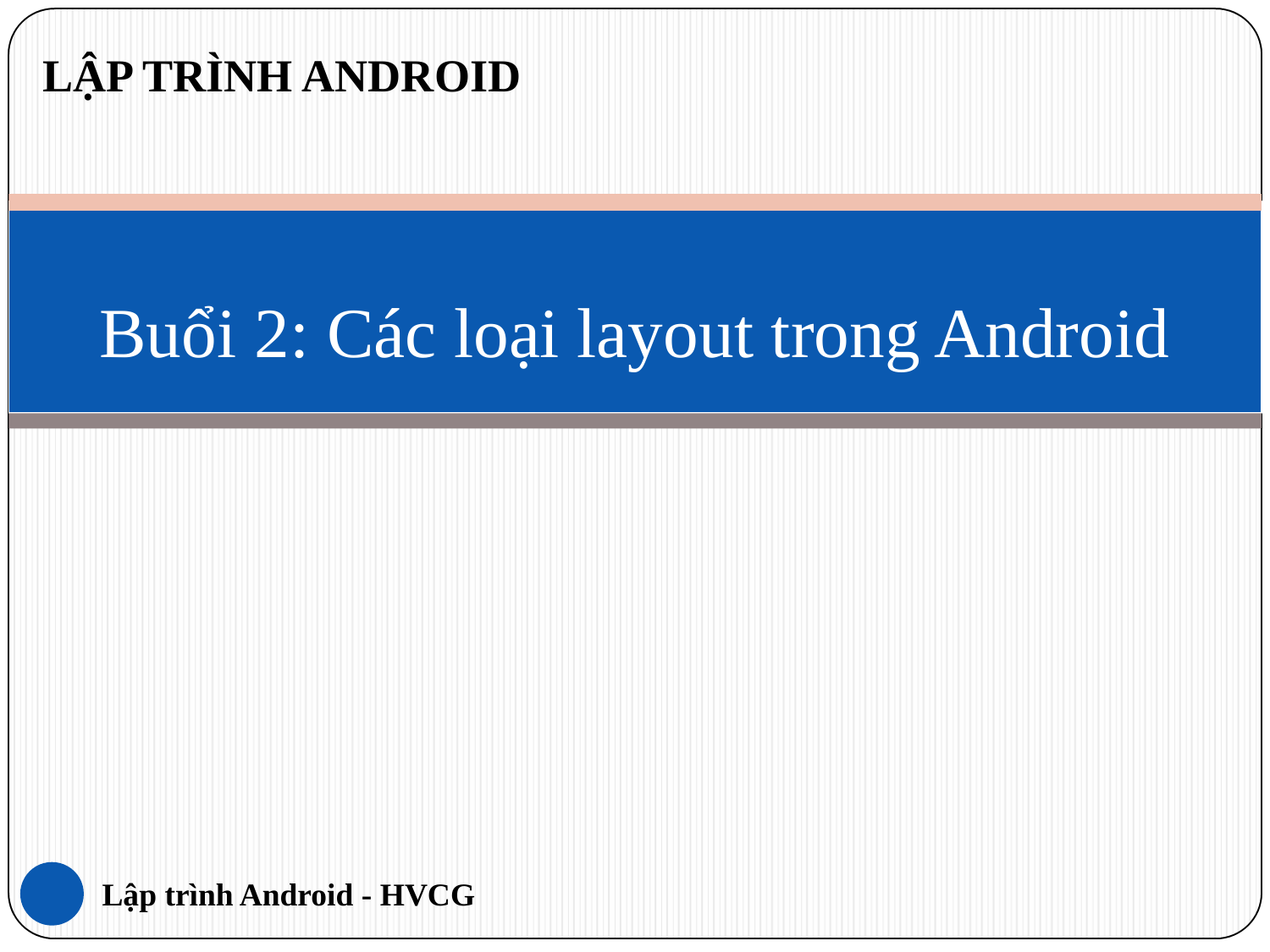

LẬP TRÌNH ANDROID
# Buổi 2: Các loại layout trong Android

Lập trình Android - HVCG